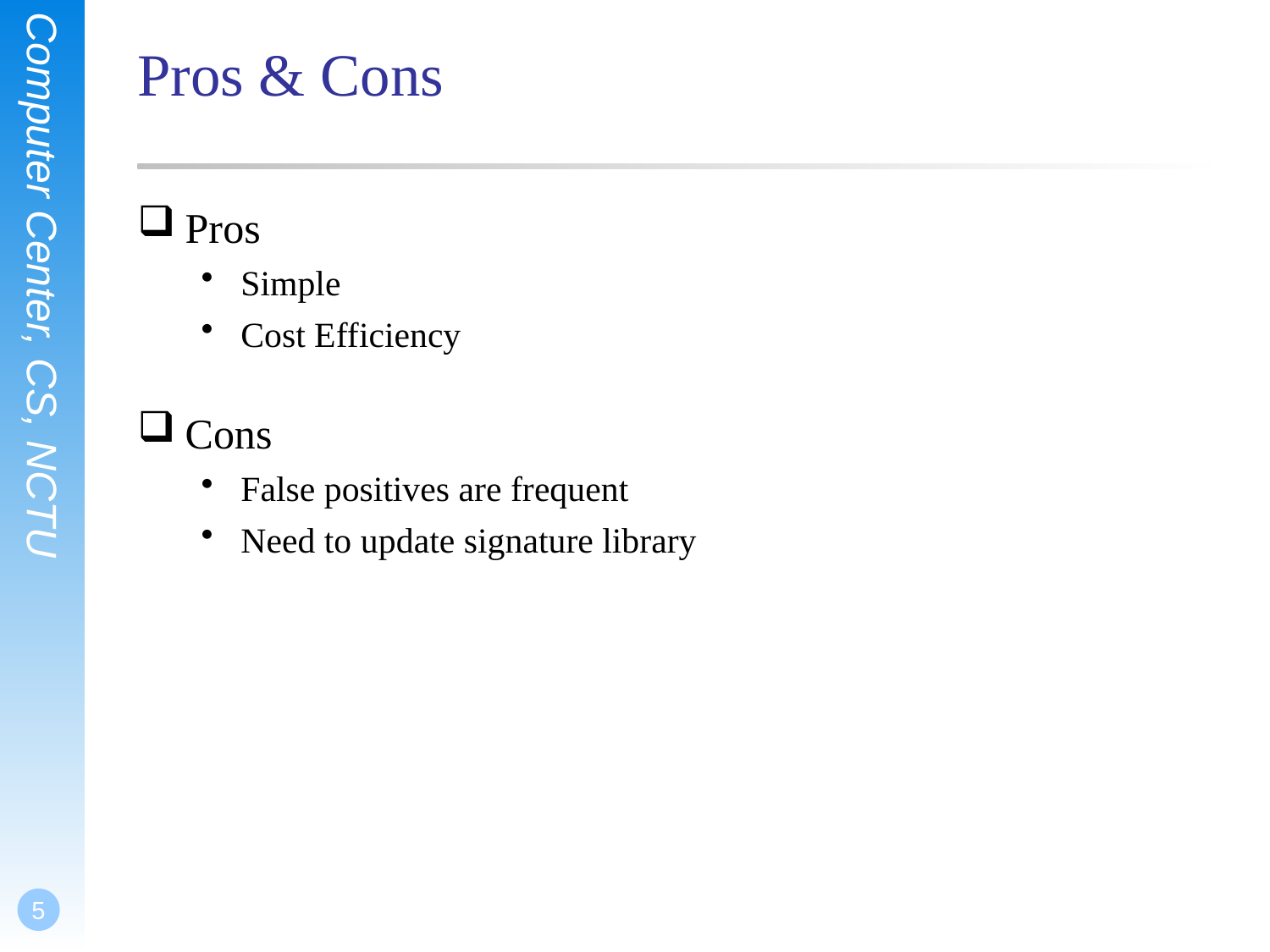

# Pros & Cons
Pros
Simple
Cost Efficiency
Cons
False positives are frequent
Need to update signature library